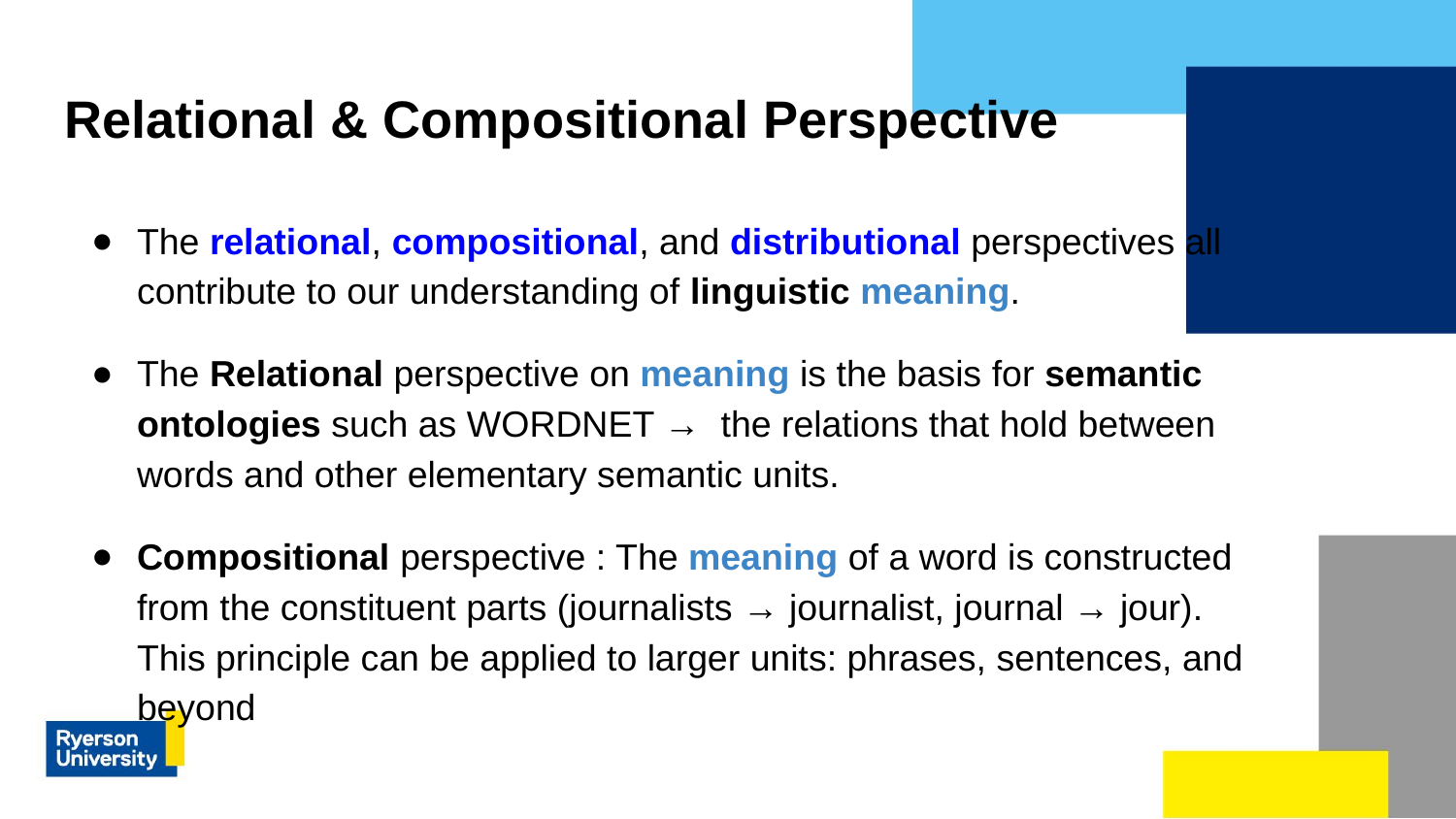

# Relational & Compositional Perspective
The relational, compositional, and distributional perspectives all contribute to our understanding of linguistic meaning.
The Relational perspective on meaning is the basis for semantic ontologies such as WORDNET →  the relations that hold between words and other elementary semantic units.
Compositional perspective : The meaning of a word is constructed from the constituent parts (journalists → journalist, journal → jour). This principle can be applied to larger units: phrases, sentences, and beyond